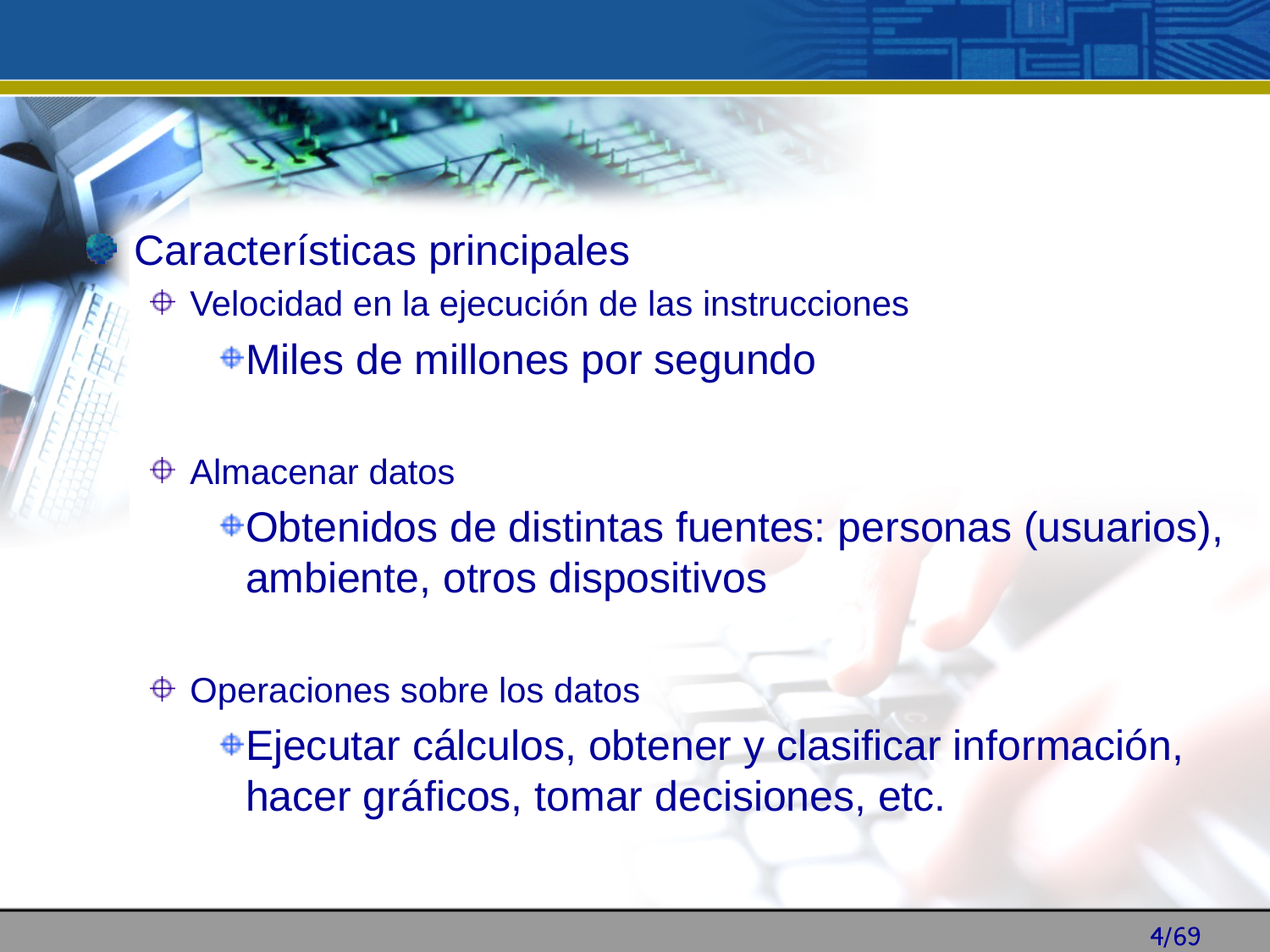

Características principales
Velocidad en la ejecución de las instrucciones
Miles de millones por segundo

Almacenar datos
Obtenidos de distintas fuentes: personas (usuarios), ambiente, otros dispositivos

Operaciones sobre los datos
Ejecutar cálculos, obtener y clasificar información, hacer gráficos, tomar decisiones, etc.